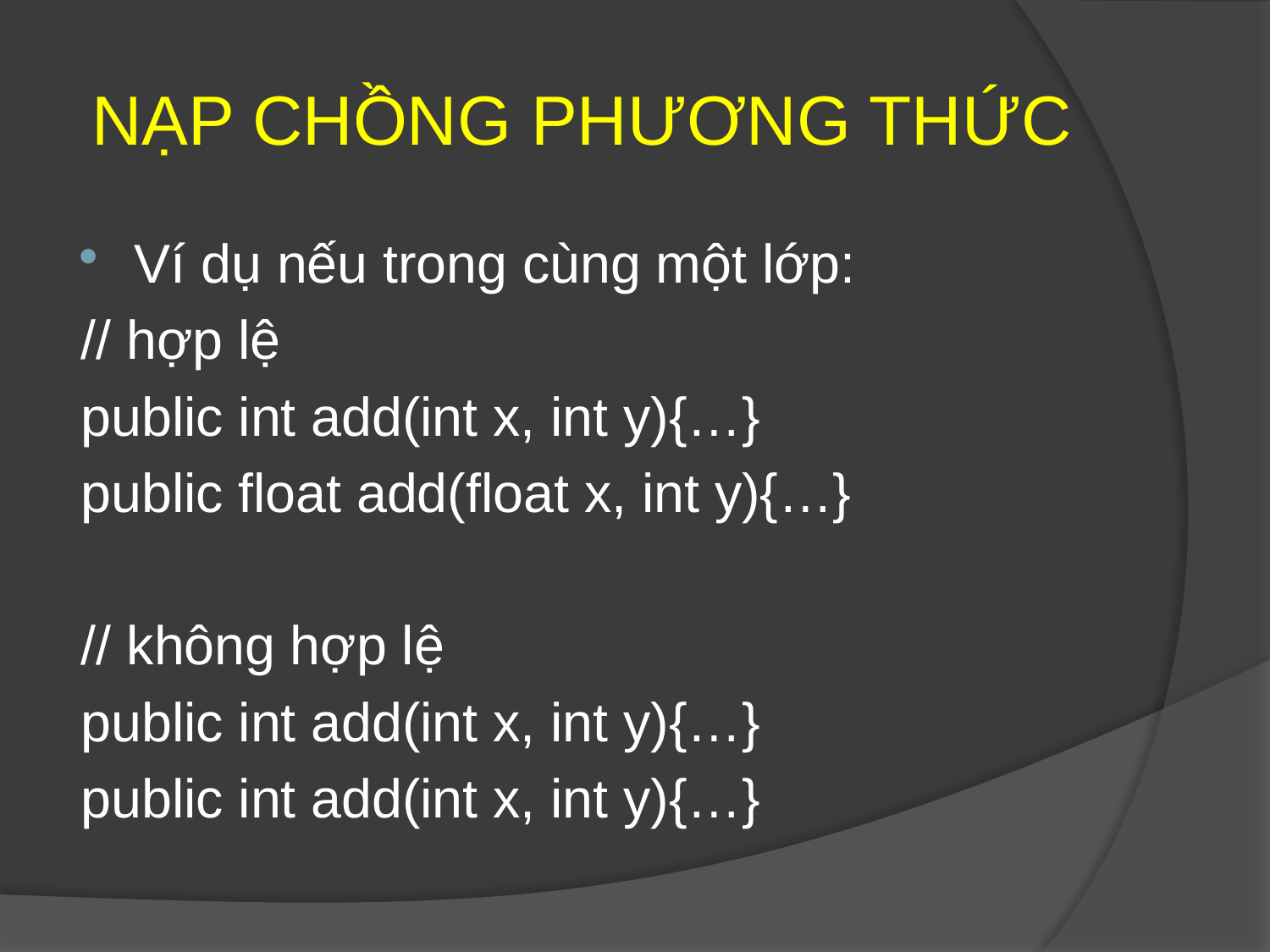

# NẠP CHỒNG PHƯƠNG THỨC
Ví dụ nếu trong cùng một lớp:
// hợp lệ
public int add(int x, int y){…}
public float add(float x, int y){…}

// không hợp lệ
public int add(int x, int y){…}
public int add(int x, int y){…}